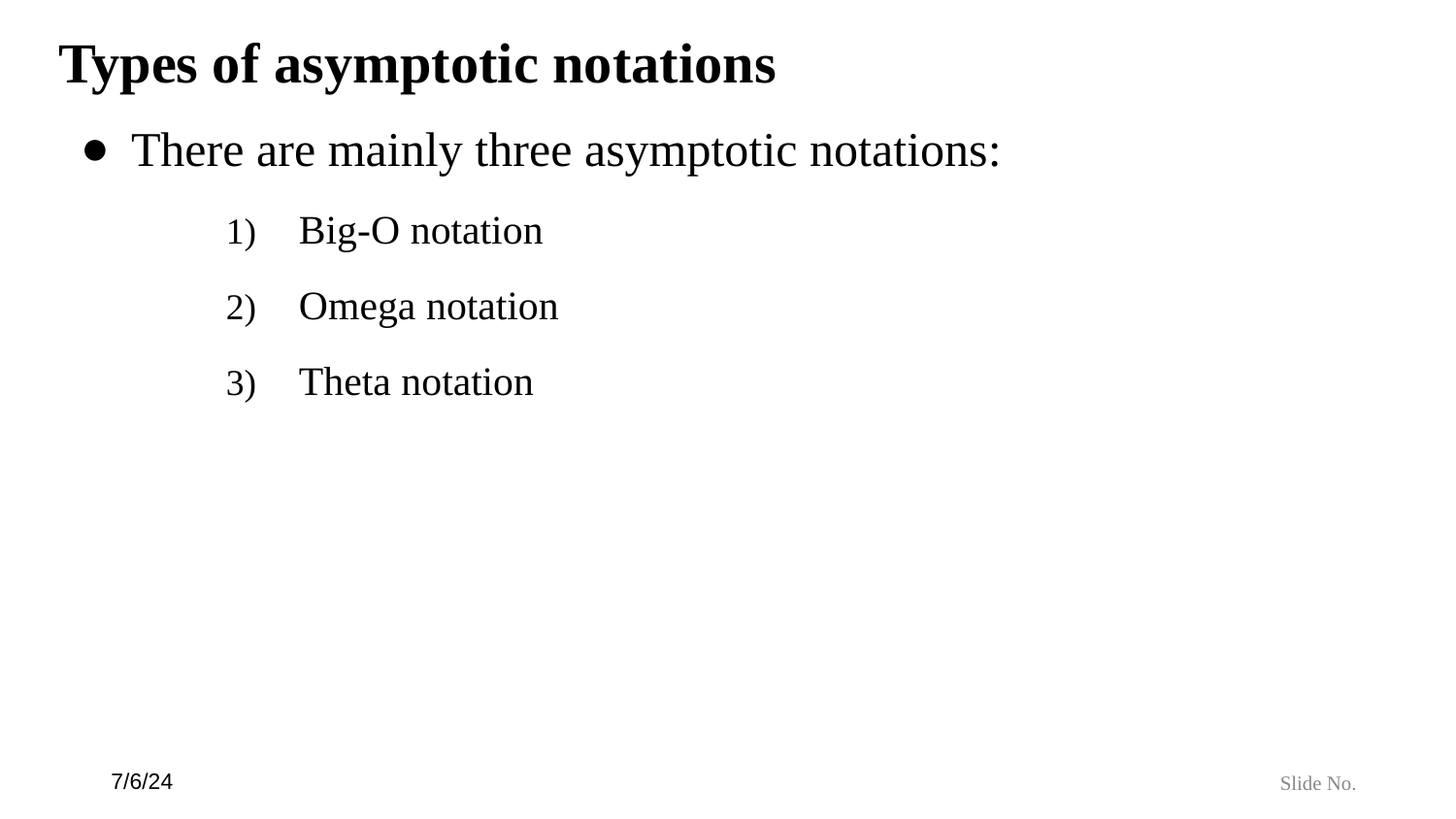

# Types of asymptotic notations
There are mainly three asymptotic notations:
Big-O notation
Omega notation
Theta notation

7/6/24
Slide No.